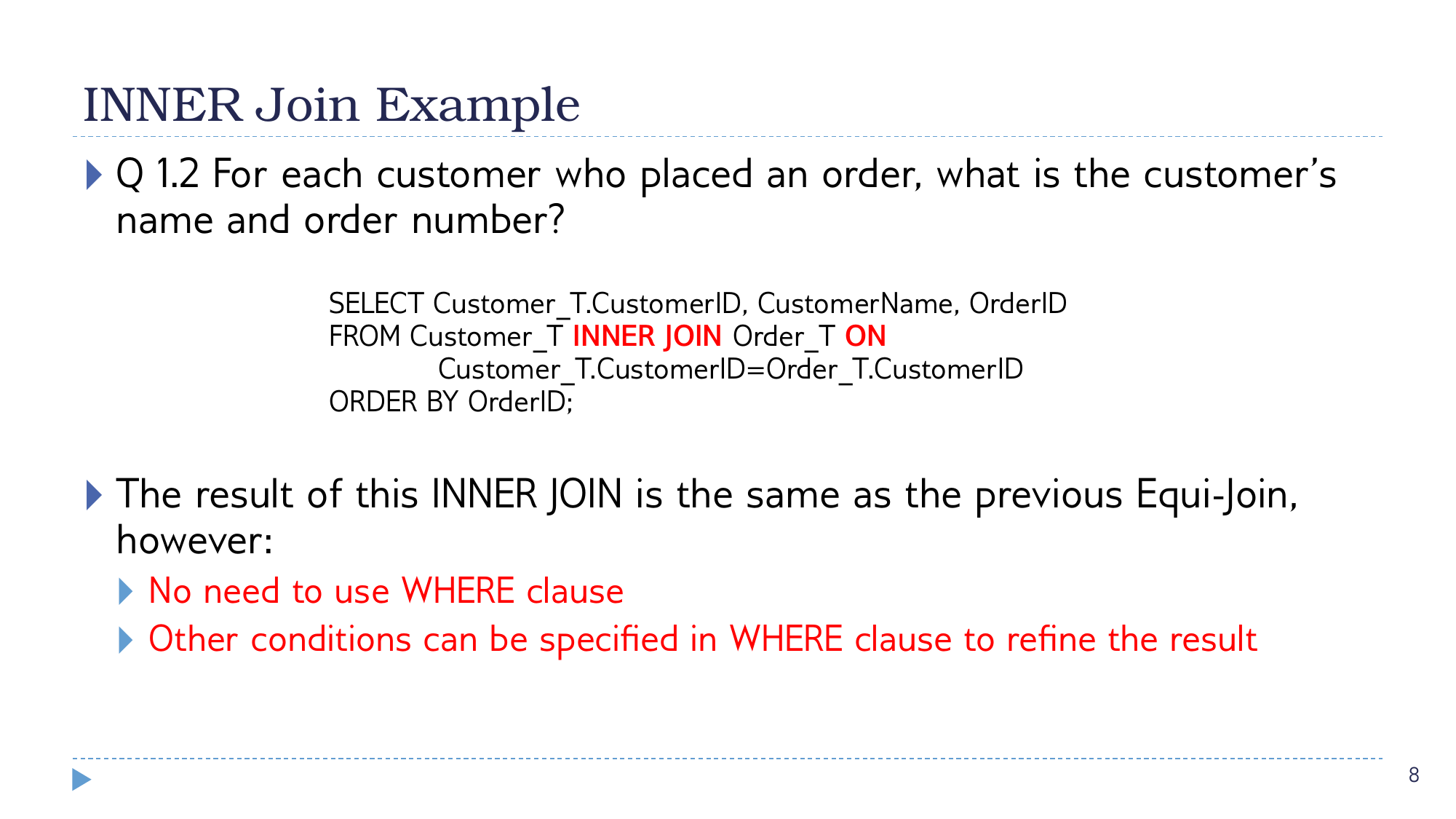

# INNER Join Example
Q 1.2 For each customer who placed an order, what is the customer’s name and order number?

The result of this INNER JOIN is the same as the previous Equi-Join, however:
No need to use WHERE clause
Other conditions can be specified in WHERE clause to refine the result

SELECT Customer_T.CustomerID, CustomerName, OrderID
FROM Customer_T INNER JOIN Order_T ON
	Customer_T.CustomerID=Order_T.CustomerID
ORDER BY OrderID;

8